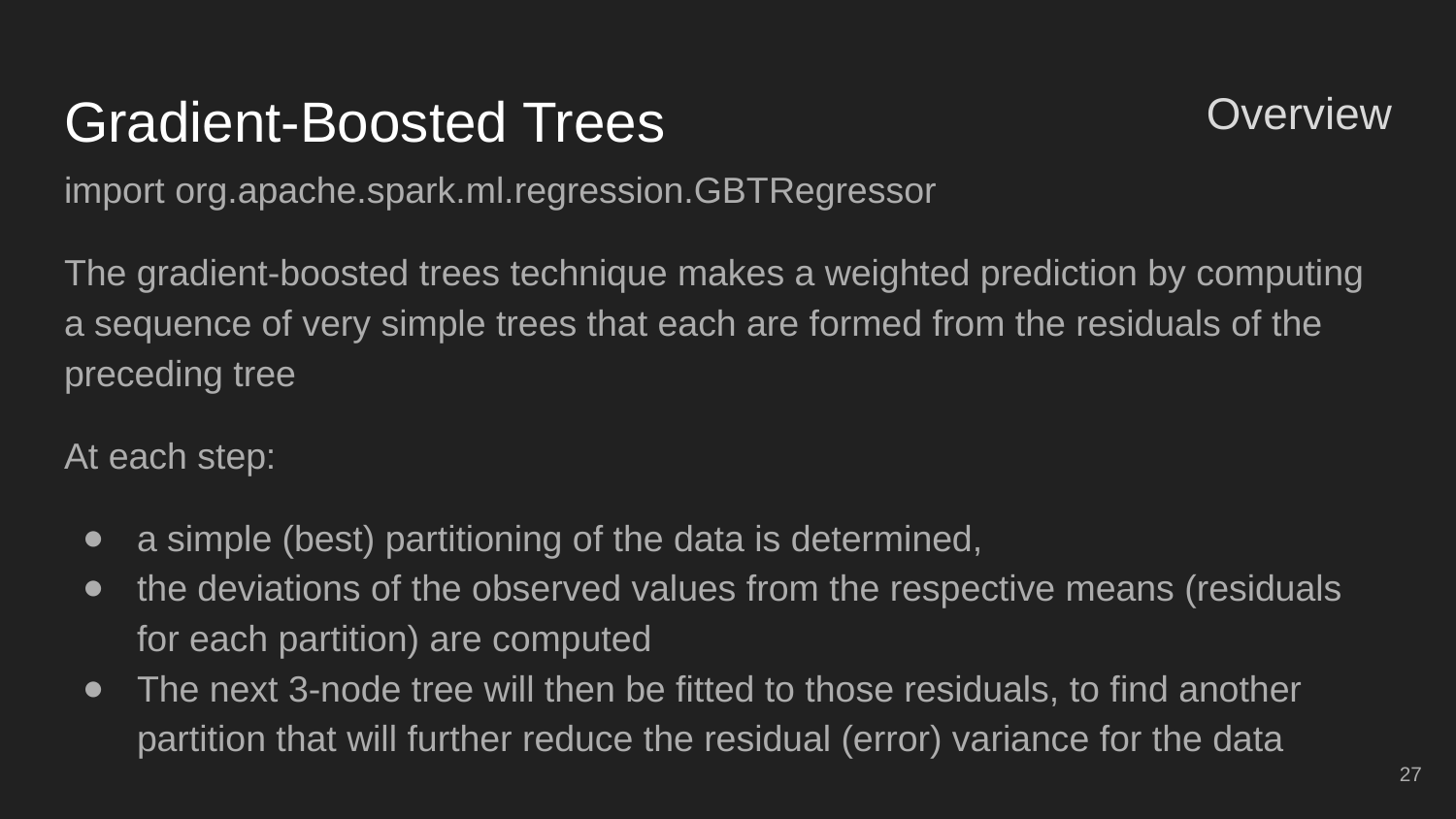

# Gradient-Boosted Trees
Overview
import org.apache.spark.ml.regression.GBTRegressor
The gradient-boosted trees technique makes a weighted prediction by computing a sequence of very simple trees that each are formed from the residuals of the preceding tree
At each step:
a simple (best) partitioning of the data is determined,
the deviations of the observed values from the respective means (residuals for each partition) are computed
The next 3-node tree will then be fitted to those residuals, to find another partition that will further reduce the residual (error) variance for the data
27